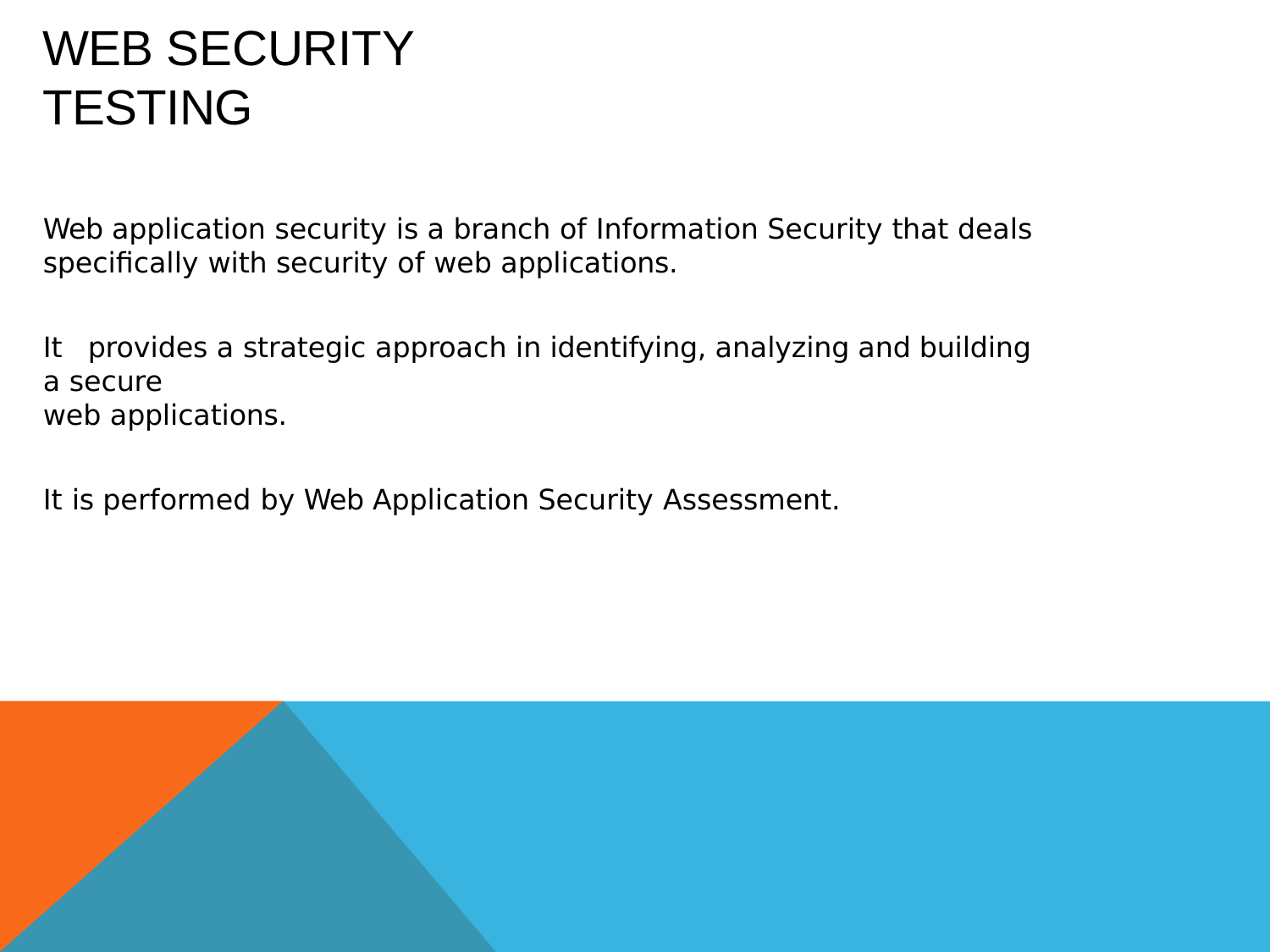

# Web Security Testing
Web application security is a branch of Information Security that deals  specifically with security of web applications.

It	provides a strategic approach in identifying, analyzing and building a secure
web applications.

It is performed by Web Application Security Assessment.